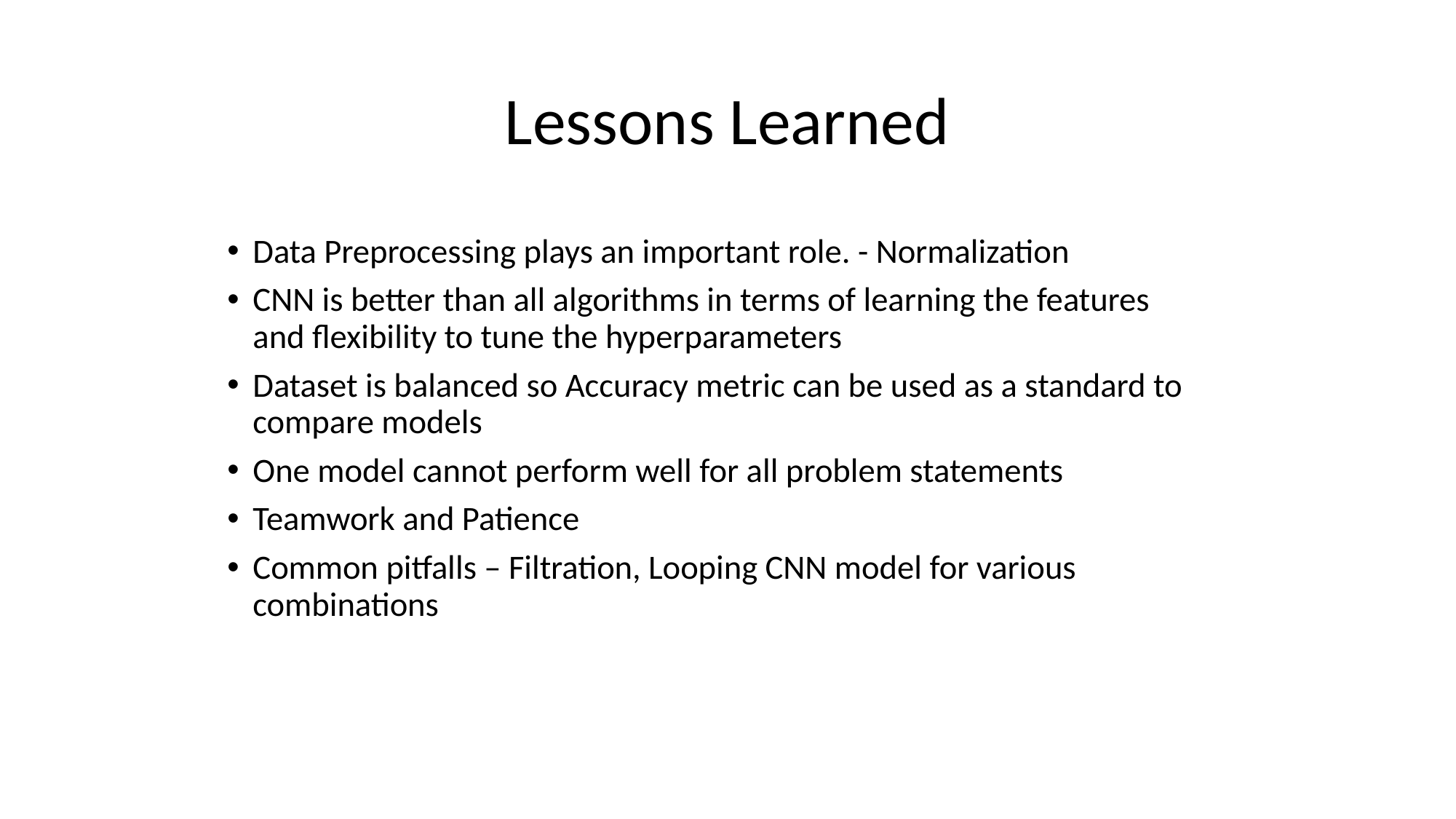

# Lessons Learned

Data Preprocessing plays an important role. - Normalization
CNN is better than all algorithms in terms of learning the features and flexibility to tune the hyperparameters
Dataset is balanced so Accuracy metric can be used as a standard to compare models
One model cannot perform well for all problem statements
Teamwork and Patience
Common pitfalls – Filtration, Looping CNN model for various combinations